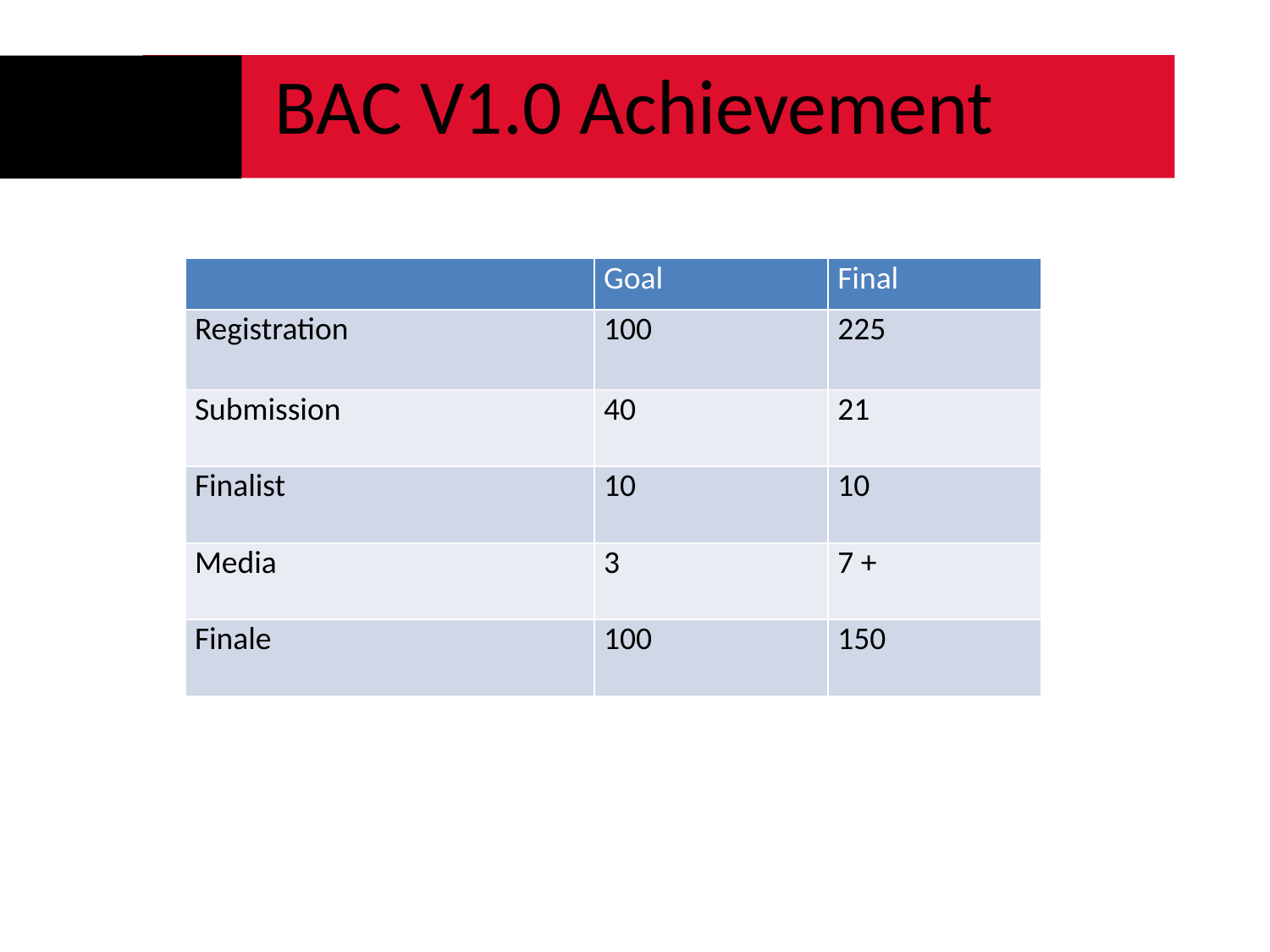

# BAC V1.0 Achievement

|  | Goal | Final |
| --- | --- | --- |
| Registration | 100 | 225 |
| Submission | 40 | 21 |
| Finalist | 10 | 10 |
| Media | 3 | 7 + |
| Finale | 100 | 150 |